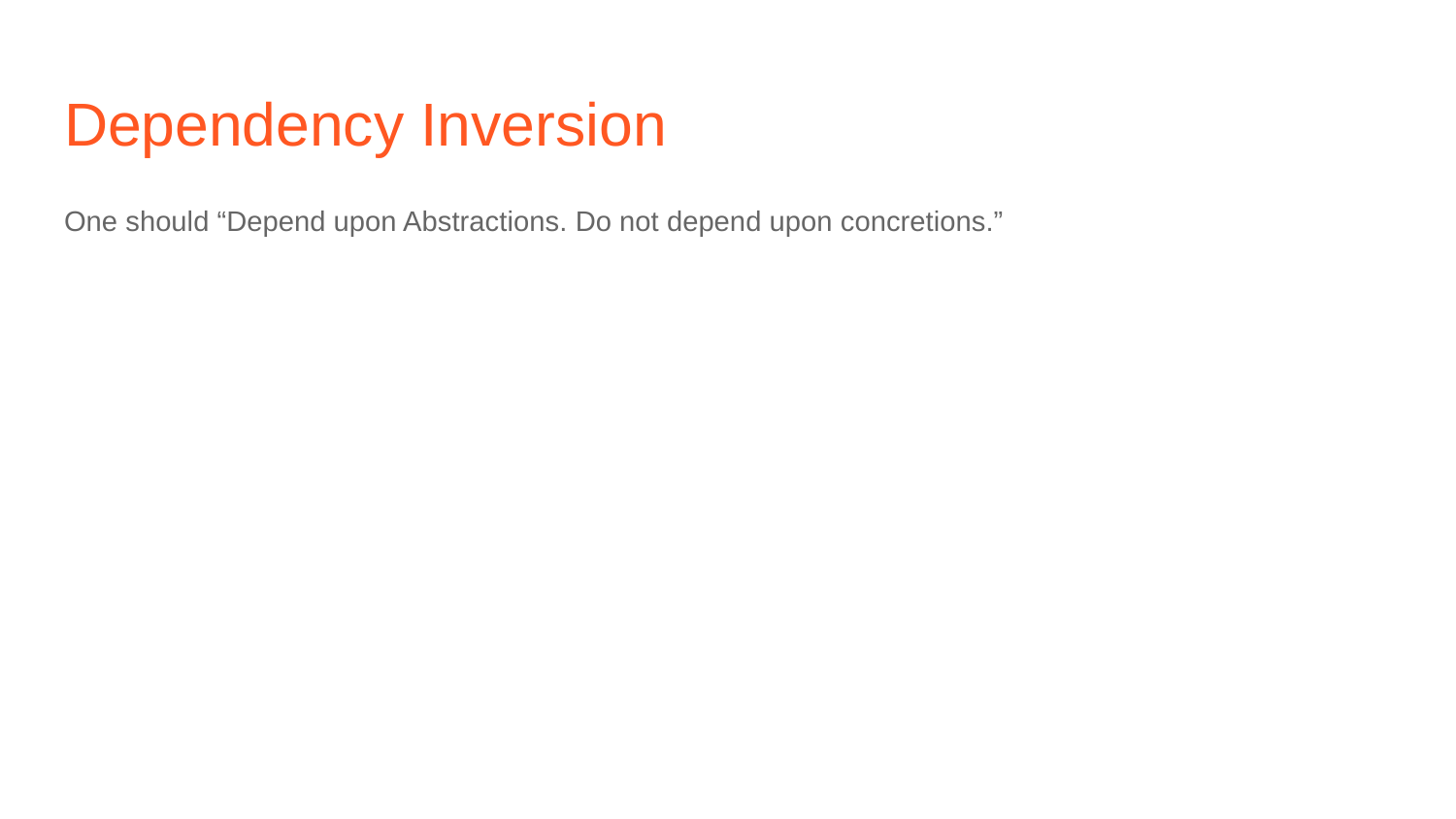

# Dependency Inversion
One should “Depend upon Abstractions. Do not depend upon concretions.”